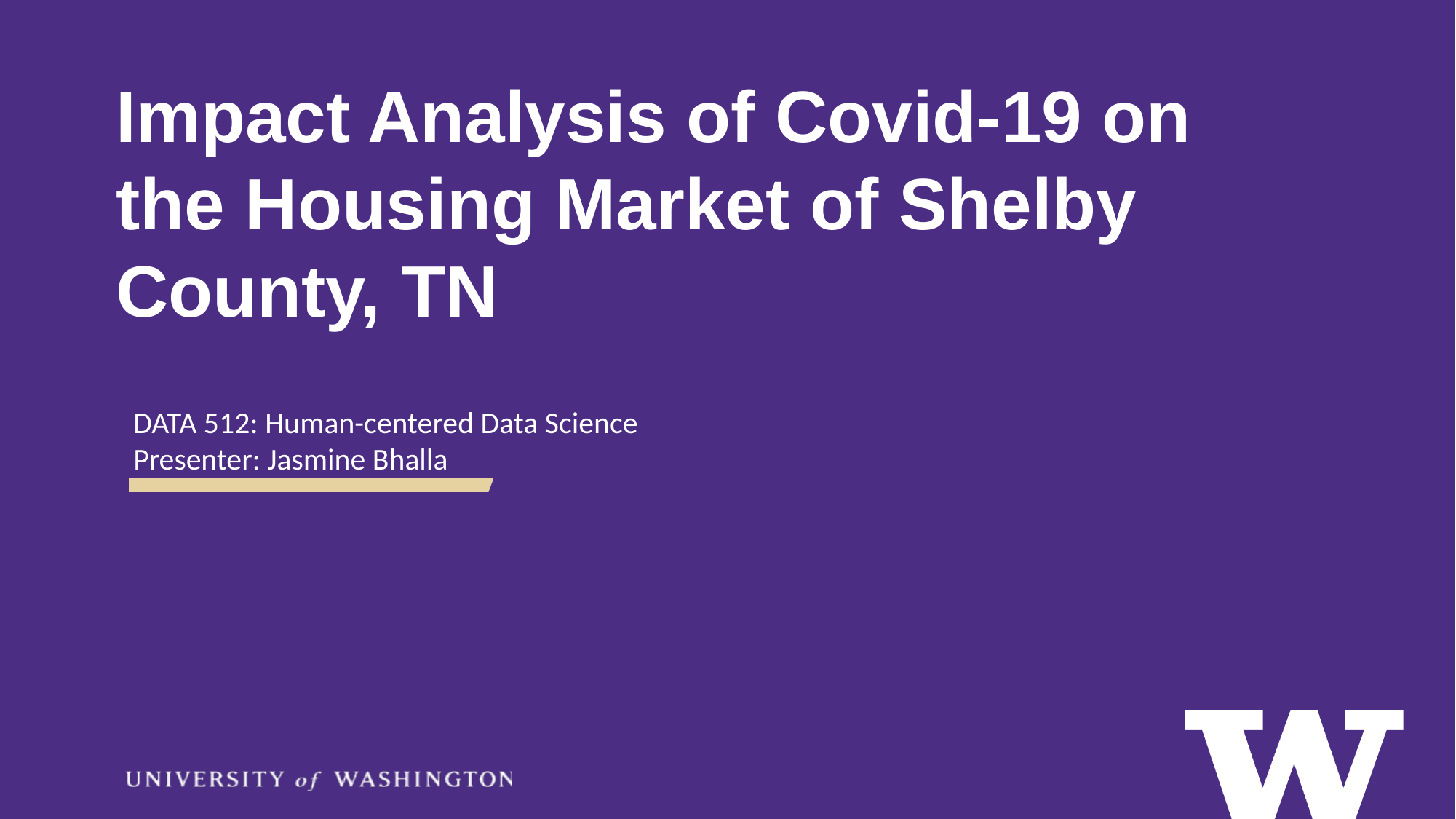

# Impact Analysis of Covid-19 on the Housing Market of Shelby County, TN
DATA 512: Human-centered Data Science
Presenter: Jasmine Bhalla